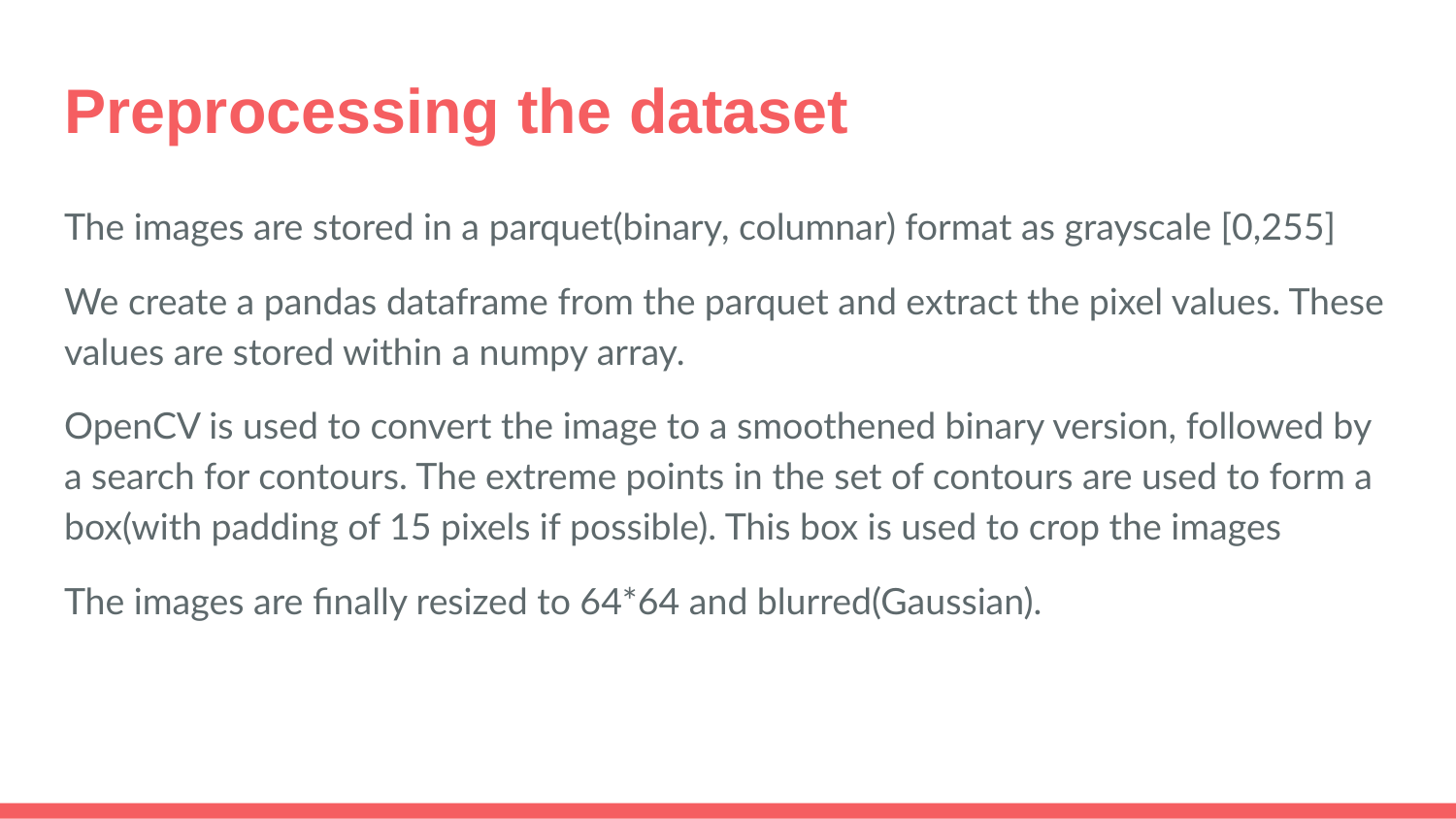

# Preprocessing the dataset
The images are stored in a parquet(binary, columnar) format as grayscale [0,255]
We create a pandas dataframe from the parquet and extract the pixel values. These values are stored within a numpy array.
OpenCV is used to convert the image to a smoothened binary version, followed by a search for contours. The extreme points in the set of contours are used to form a box(with padding of 15 pixels if possible). This box is used to crop the images
The images are finally resized to 64*64 and blurred(Gaussian).